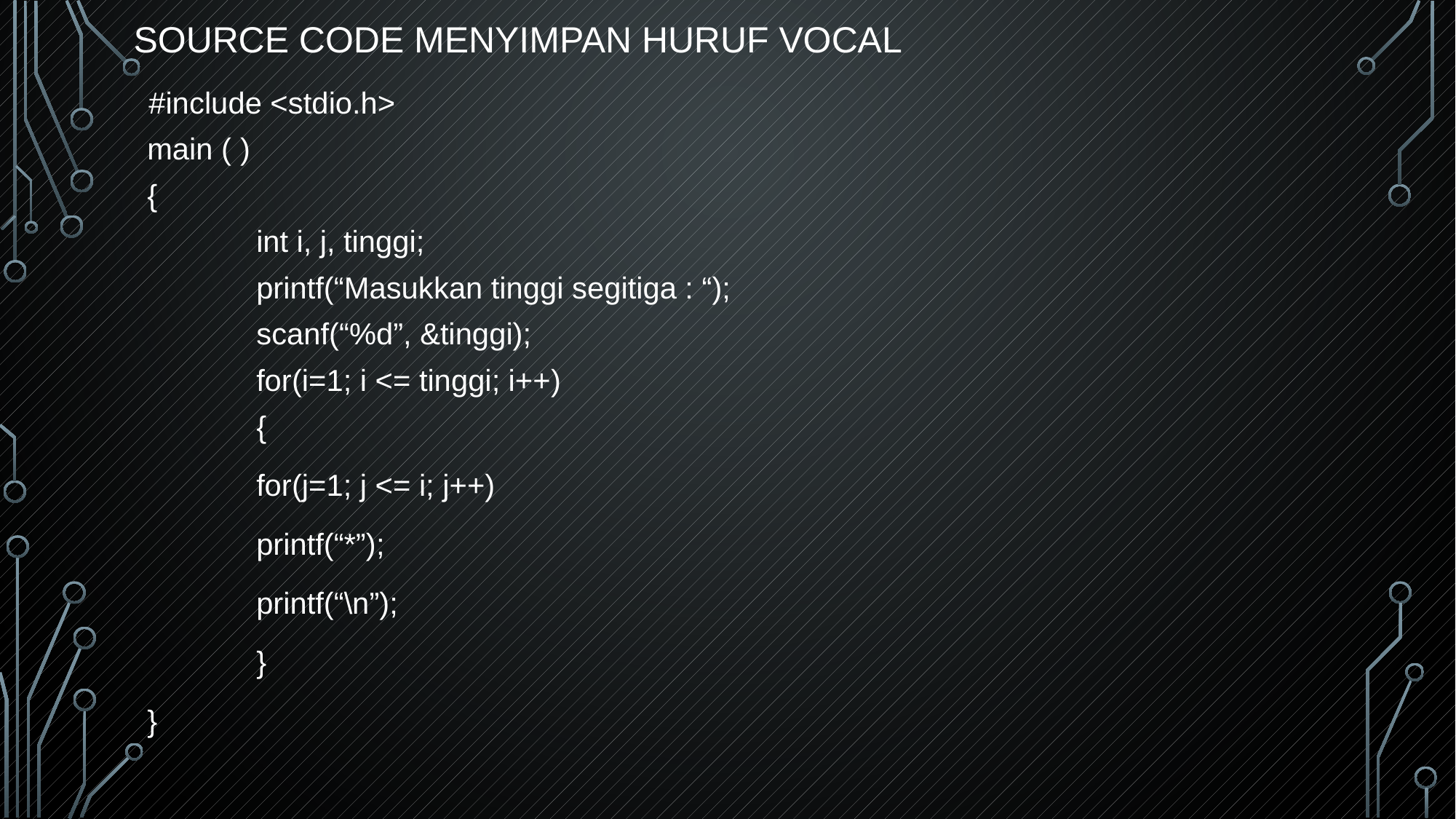

# Source code menyimpan huruf vocal
#include <stdio.h>
main ( )
{
	int i, j, tinggi;
	printf(“Masukkan tinggi segitiga : “);
	scanf(“%d”, &tinggi);
	for(i=1; i <= tinggi; i++)
	{
	for(j=1; j <= i; j++)
	printf(“*”);
	printf(“\n”);
	}
}